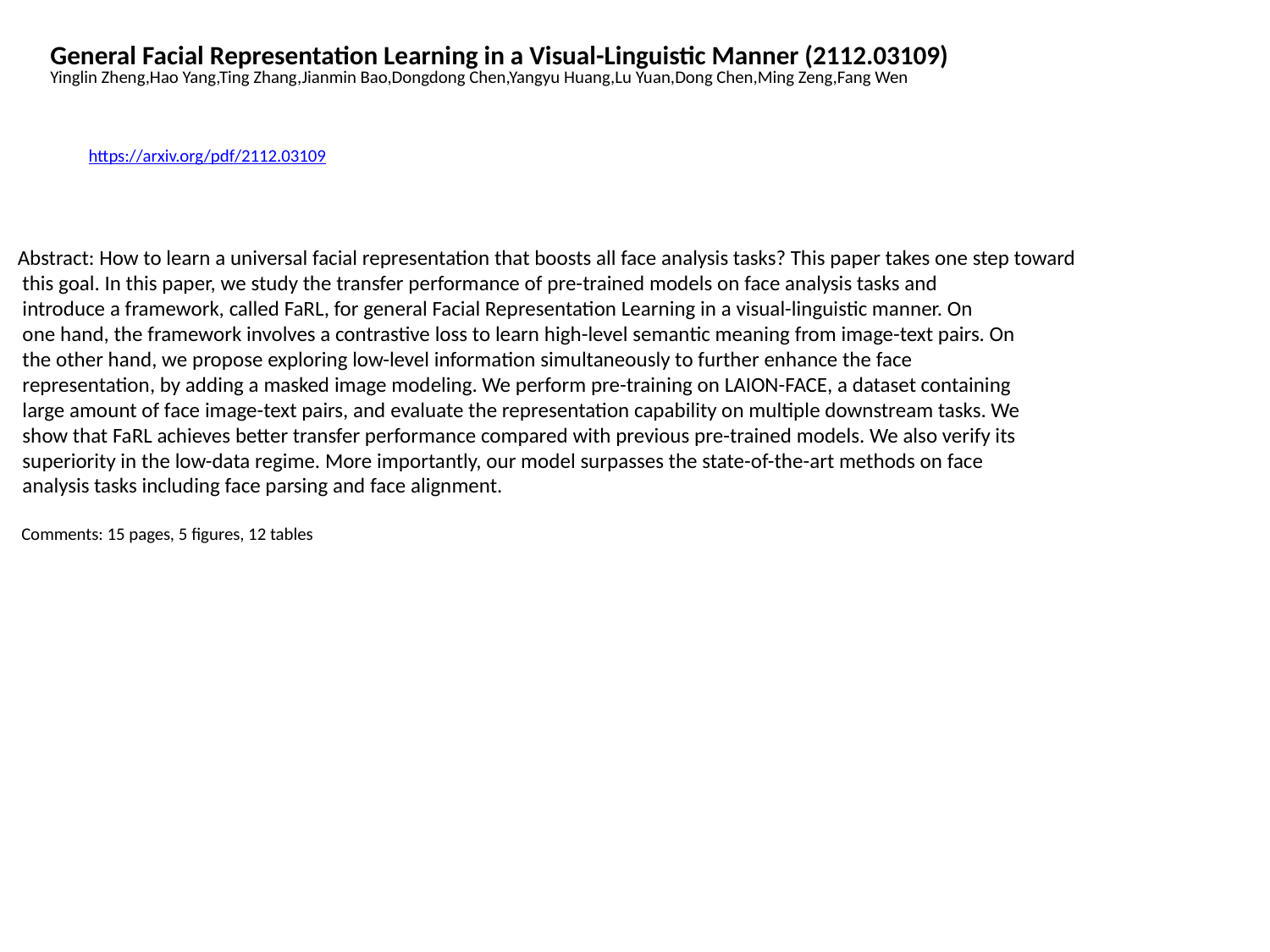

General Facial Representation Learning in a Visual-Linguistic Manner (2112.03109)
Yinglin Zheng,Hao Yang,Ting Zhang,Jianmin Bao,Dongdong Chen,Yangyu Huang,Lu Yuan,Dong Chen,Ming Zeng,Fang Wen

https://arxiv.org/pdf/2112.03109

Abstract: How to learn a universal facial representation that boosts all face analysis tasks? This paper takes one step toward
 this goal. In this paper, we study the transfer performance of pre-trained models on face analysis tasks and
 introduce a framework, called FaRL, for general Facial Representation Learning in a visual-linguistic manner. On
 one hand, the framework involves a contrastive loss to learn high-level semantic meaning from image-text pairs. On
 the other hand, we propose exploring low-level information simultaneously to further enhance the face
 representation, by adding a masked image modeling. We perform pre-training on LAION-FACE, a dataset containing
 large amount of face image-text pairs, and evaluate the representation capability on multiple downstream tasks. We
 show that FaRL achieves better transfer performance compared with previous pre-trained models. We also verify its
 superiority in the low-data regime. More importantly, our model surpasses the state-of-the-art methods on face
 analysis tasks including face parsing and face alignment.
 Comments: 15 pages, 5 figures, 12 tables